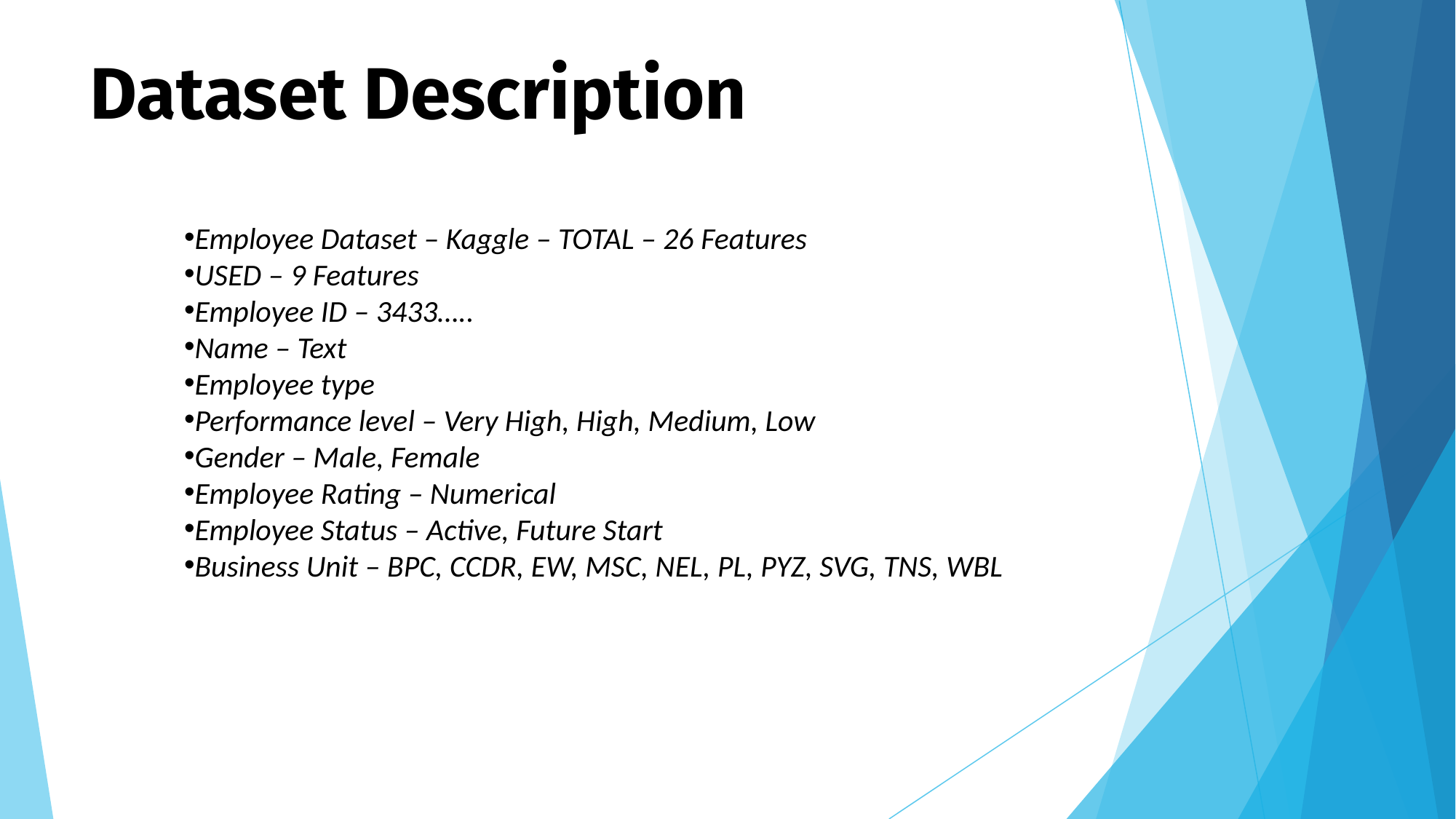

# Dataset Description
Employee Dataset – Kaggle – TOTAL – 26 Features
USED – 9 Features
Employee ID – 3433…..
Name – Text
Employee type
Performance level – Very High, High, Medium, Low
Gender – Male, Female
Employee Rating – Numerical
Employee Status – Active, Future Start
Business Unit – BPC, CCDR, EW, MSC, NEL, PL, PYZ, SVG, TNS, WBL